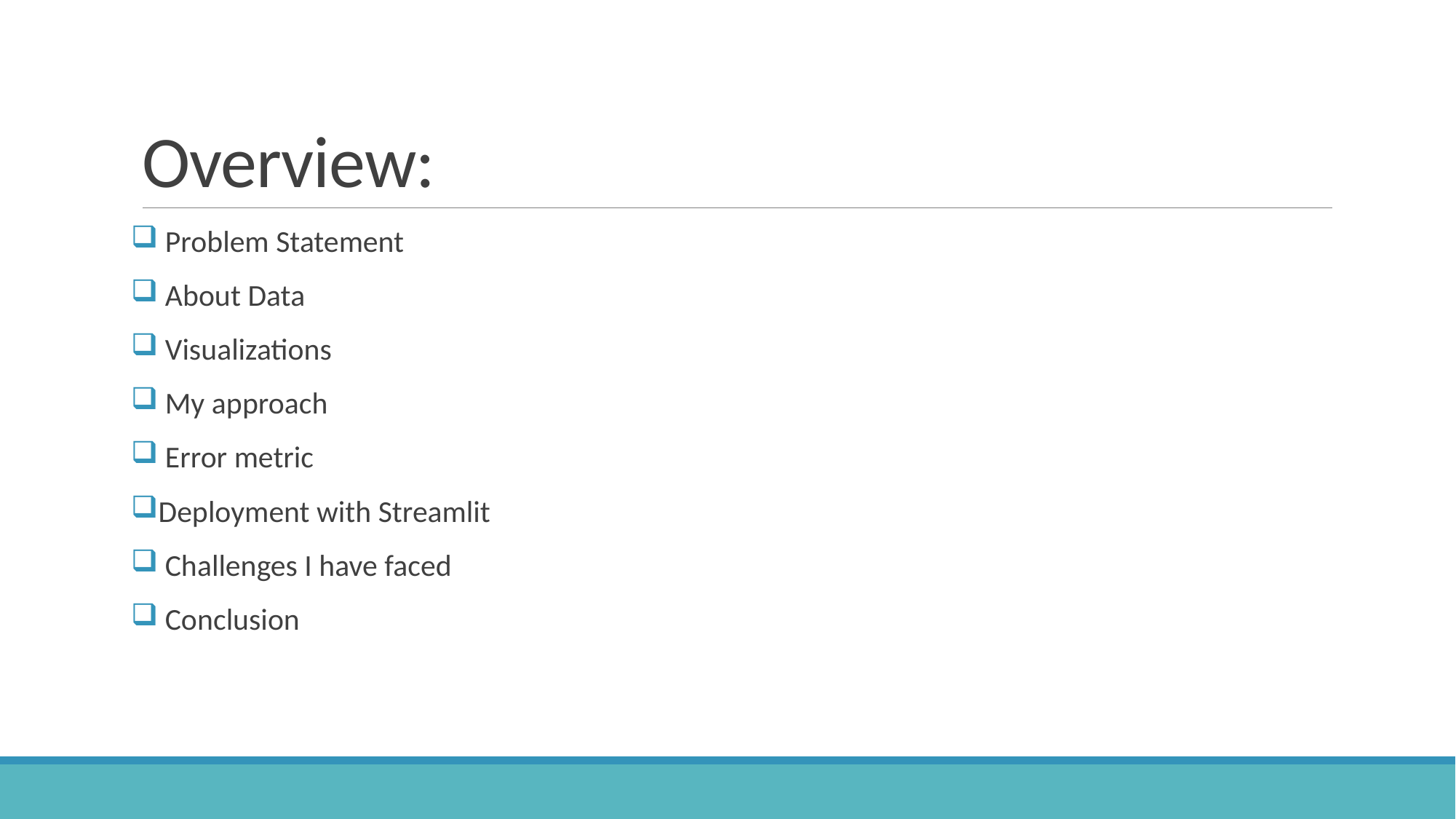

# Overview:
 Problem Statement
 About Data
 Visualizations
 My approach
 Error metric
Deployment with Streamlit
 Challenges I have faced
 Conclusion